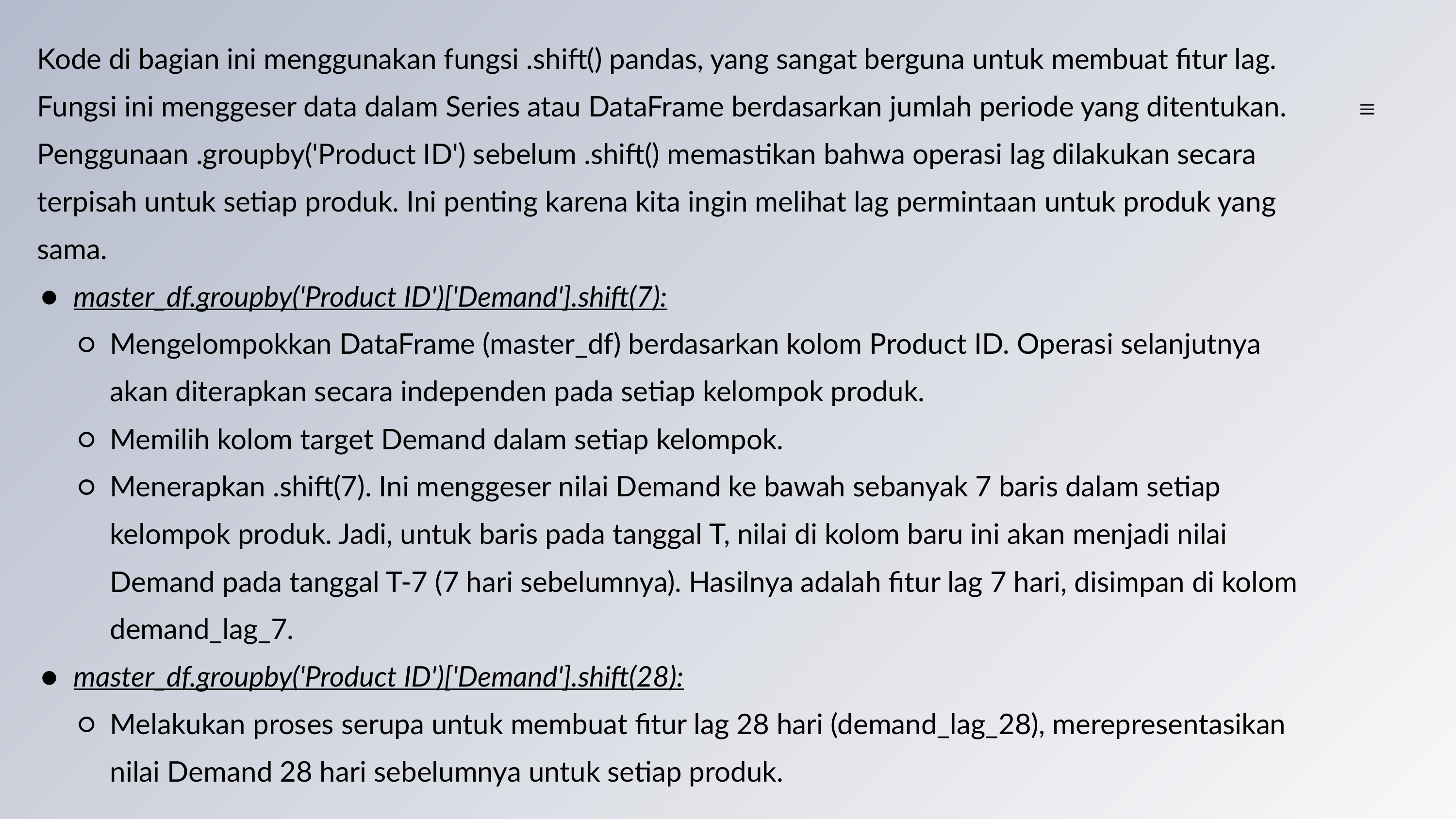

Kode di bagian ini menggunakan fungsi .shift() pandas, yang sangat berguna untuk membuat fitur lag. Fungsi ini menggeser data dalam Series atau DataFrame berdasarkan jumlah periode yang ditentukan. Penggunaan .groupby('Product ID') sebelum .shift() memastikan bahwa operasi lag dilakukan secara terpisah untuk setiap produk. Ini penting karena kita ingin melihat lag permintaan untuk produk yang sama.
master_df.groupby('Product ID')['Demand'].shift(7):
Mengelompokkan DataFrame (master_df) berdasarkan kolom Product ID. Operasi selanjutnya akan diterapkan secara independen pada setiap kelompok produk.
Memilih kolom target Demand dalam setiap kelompok.
Menerapkan .shift(7). Ini menggeser nilai Demand ke bawah sebanyak 7 baris dalam setiap kelompok produk. Jadi, untuk baris pada tanggal T, nilai di kolom baru ini akan menjadi nilai Demand pada tanggal T-7 (7 hari sebelumnya). Hasilnya adalah fitur lag 7 hari, disimpan di kolom demand_lag_7.
master_df.groupby('Product ID')['Demand'].shift(28):
Melakukan proses serupa untuk membuat fitur lag 28 hari (demand_lag_28), merepresentasikan nilai Demand 28 hari sebelumnya untuk setiap produk.